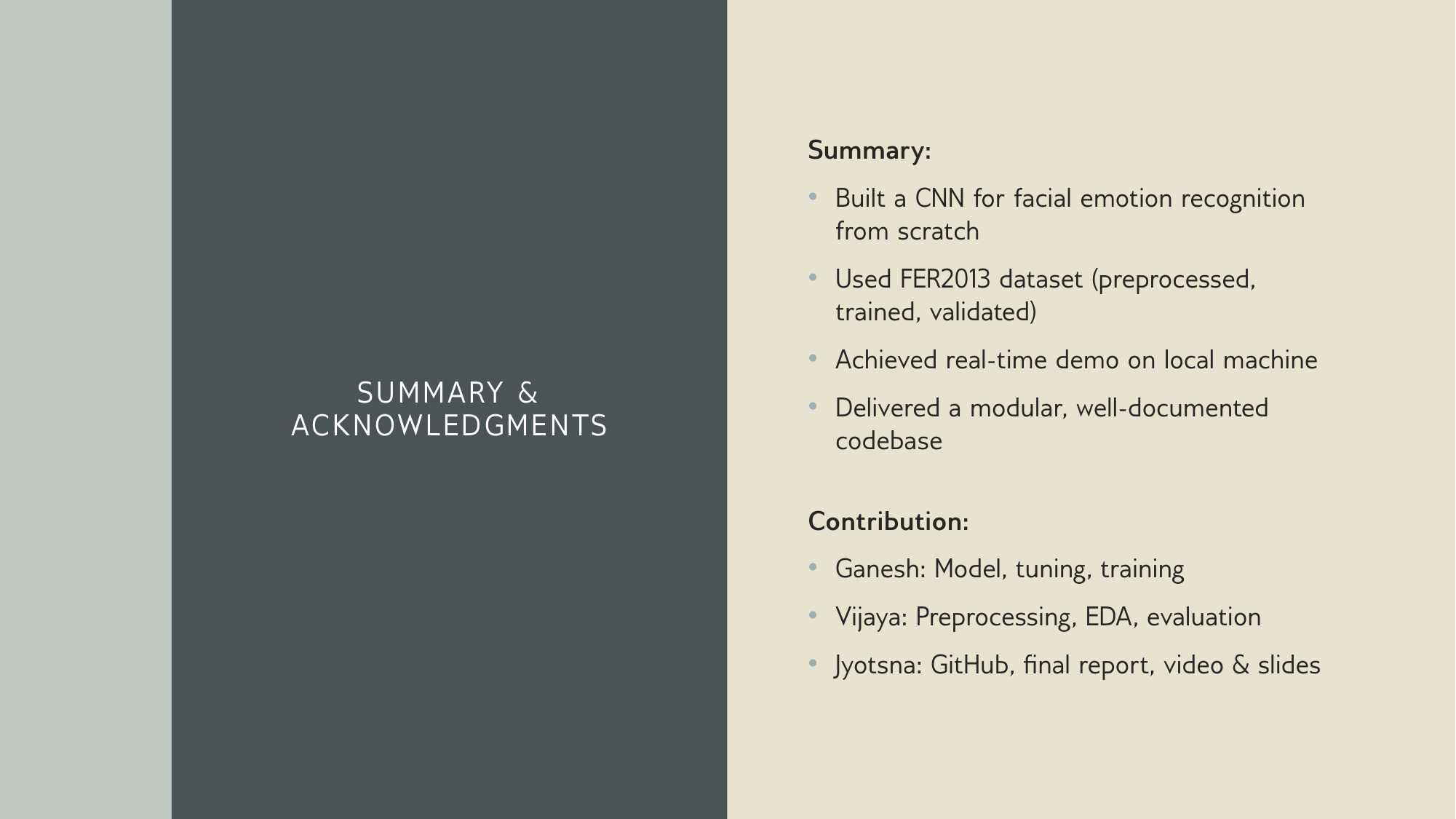

# Summary & Acknowledgments
Summary:
Built a CNN for facial emotion recognition from scratch
Used FER2013 dataset (preprocessed, trained, validated)
Achieved real-time demo on local machine
Delivered a modular, well-documented codebase
Contribution:
Ganesh: Model, tuning, training
Vijaya: Preprocessing, EDA, evaluation
Jyotsna: GitHub, final report, video & slides